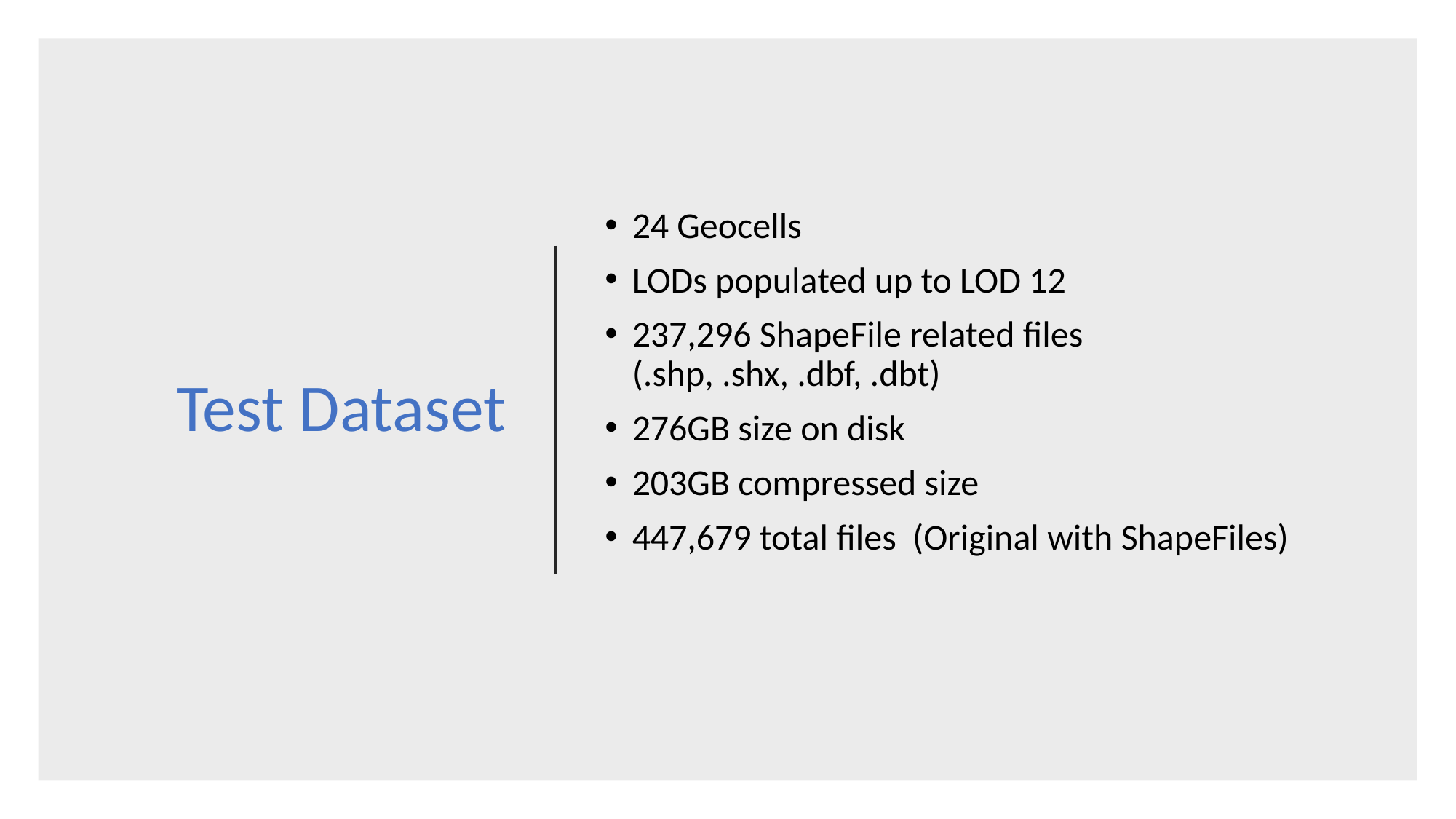

# Test Dataset
24 Geocells
LODs populated up to LOD 12
237,296 ShapeFile related files (.shp, .shx, .dbf, .dbt)
276GB size on disk
203GB compressed size
447,679 total files  (Original with ShapeFiles)